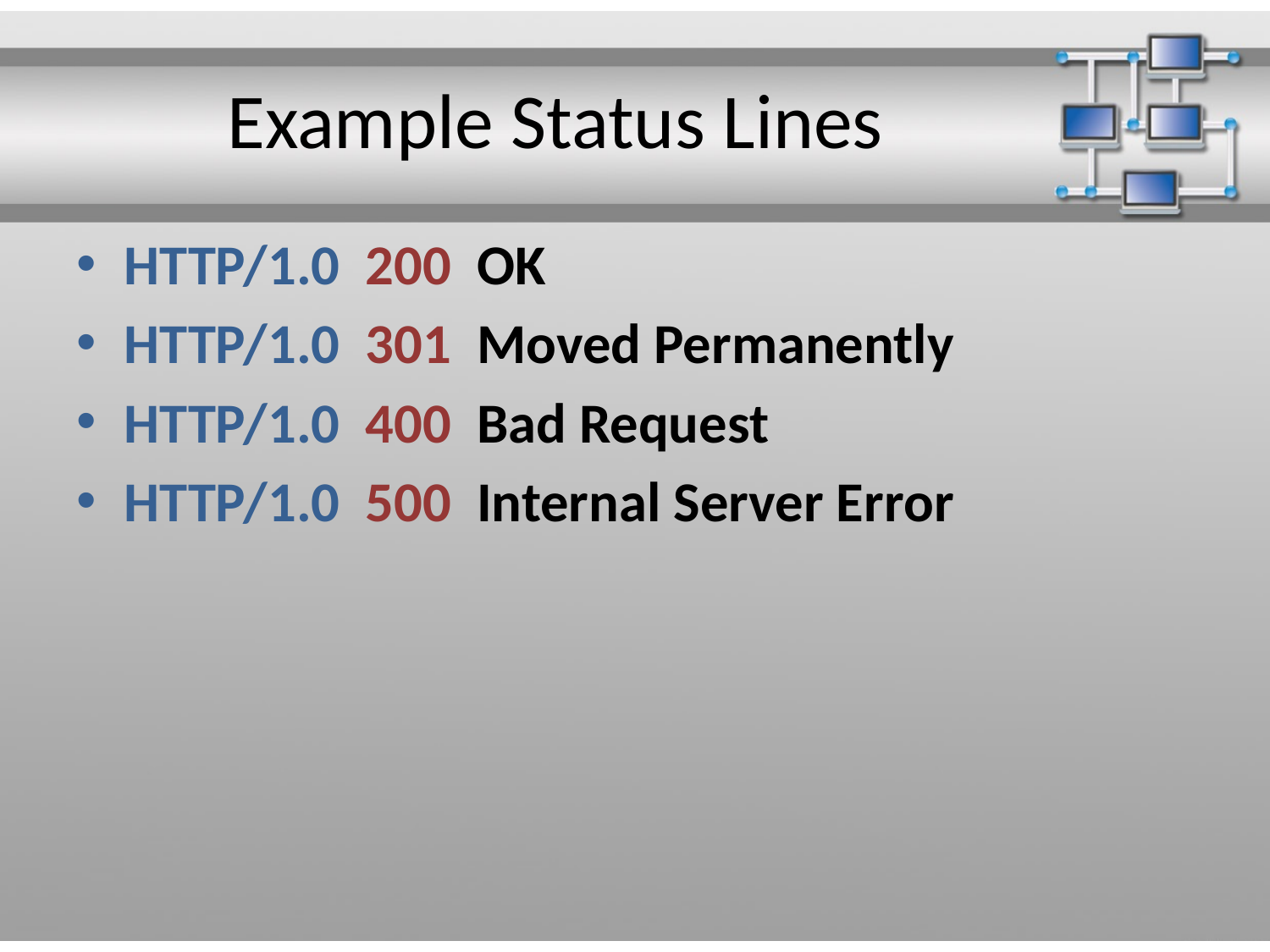

# Example Status Lines
HTTP/1.0  200  OK
HTTP/1.0  301  Moved Permanently
HTTP/1.0  400  Bad Request
HTTP/1.0  500  Internal Server Error